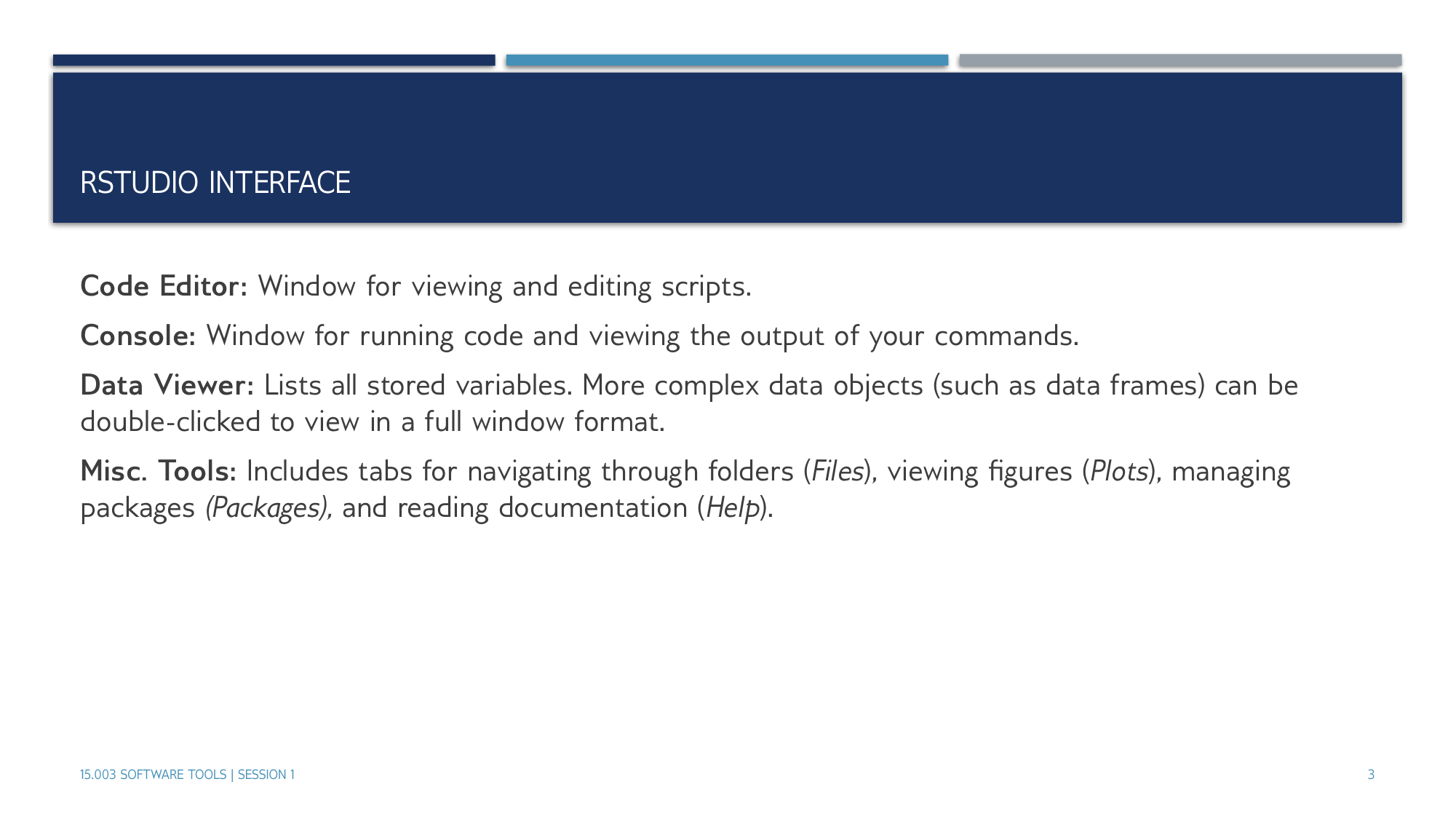

# RStudio Interface
Code Editor: Window for viewing and editing scripts.
Console: Window for running code and viewing the output of your commands.
Data Viewer: Lists all stored variables. More complex data objects (such as data frames) can be double-clicked to view in a full window format.
Misc. Tools: Includes tabs for navigating through folders (Files), viewing figures (Plots), managing packages (Packages), and reading documentation (Help).
3
15.003 Software Tools | Session 1